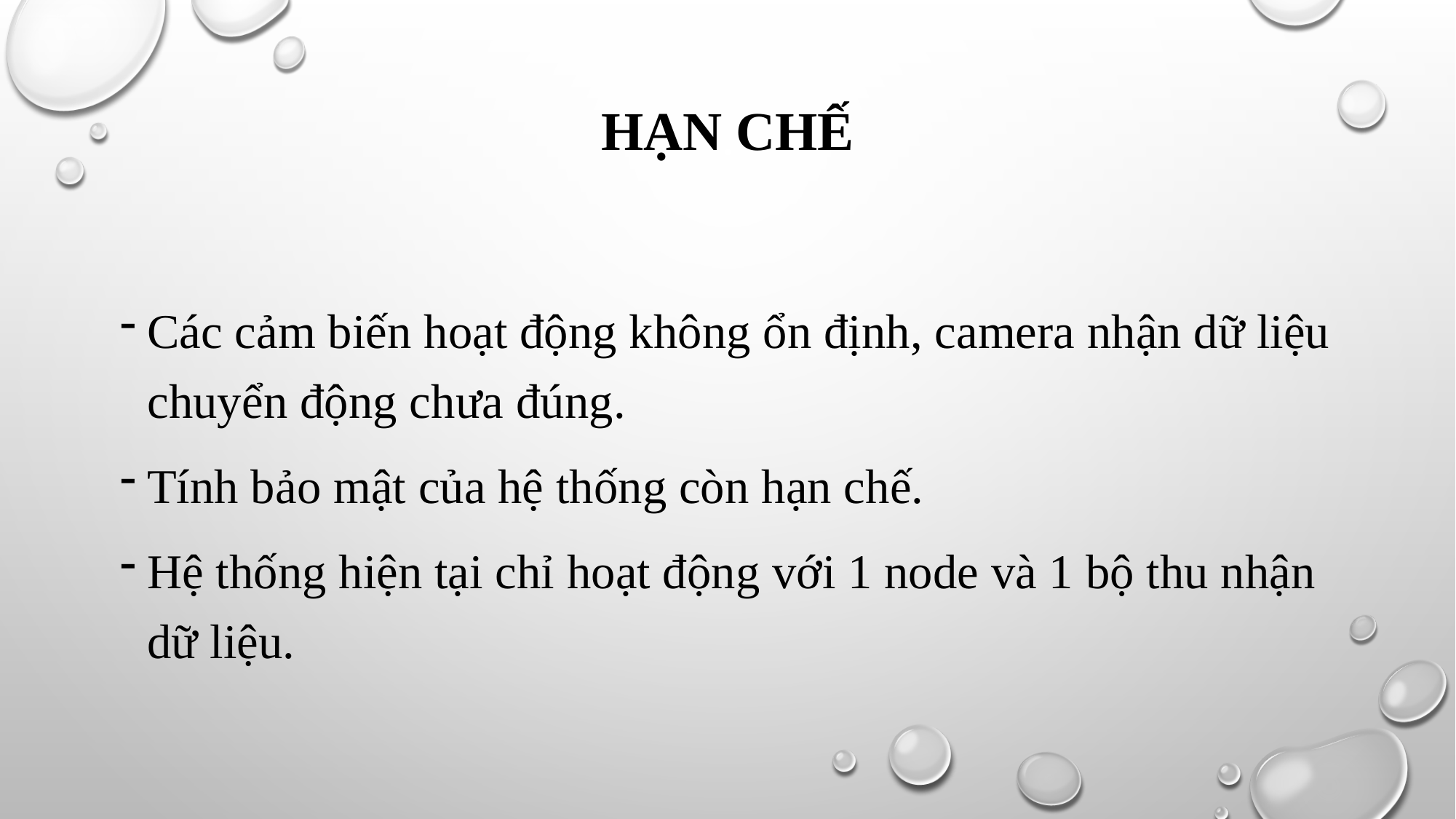

# Hạn chế
Các cảm biến hoạt động không ổn định, camera nhận dữ liệu chuyển động chưa đúng.
Tính bảo mật của hệ thống còn hạn chế.
Hệ thống hiện tại chỉ hoạt động với 1 node và 1 bộ thu nhận dữ liệu.